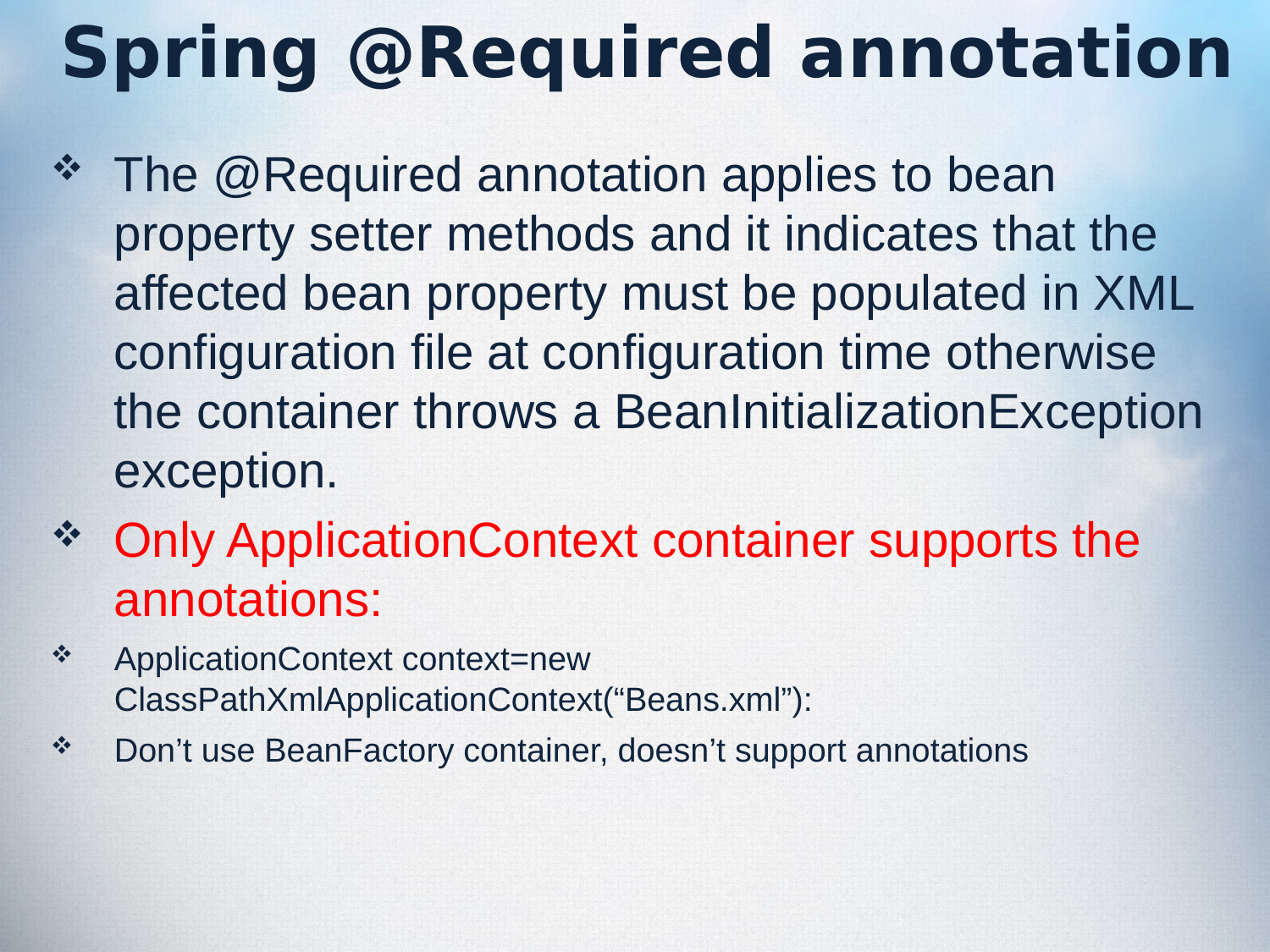

# Spring @Required annotation
The @Required annotation applies to bean property setter methods and it indicates that the affected bean property must be populated in XML configuration file at configuration time otherwise the container throws a BeanInitializationException exception.
Only ApplicationContext container supports the annotations:
ApplicationContext context=new ClassPathXmlApplicationContext(“Beans.xml”):
Don’t use BeanFactory container, doesn’t support annotations